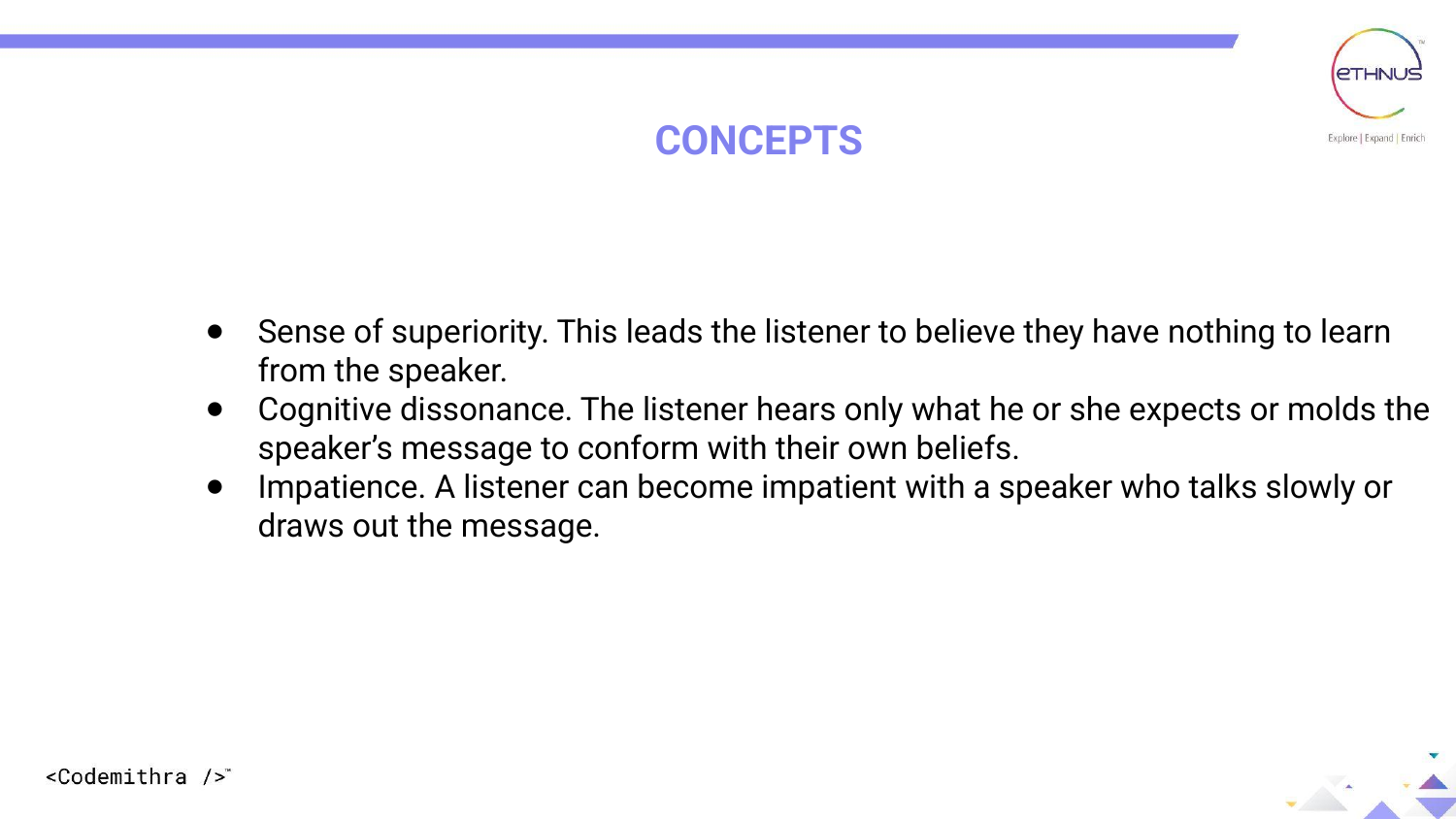

CONCEPTS

Sense of superiority. This leads the listener to believe they have nothing to learn from the speaker.
Cognitive dissonance. The listener hears only what he or she expects or molds the speaker’s message to conform with their own beliefs.
Impatience. A listener can become impatient with a speaker who talks slowly or draws out the message.